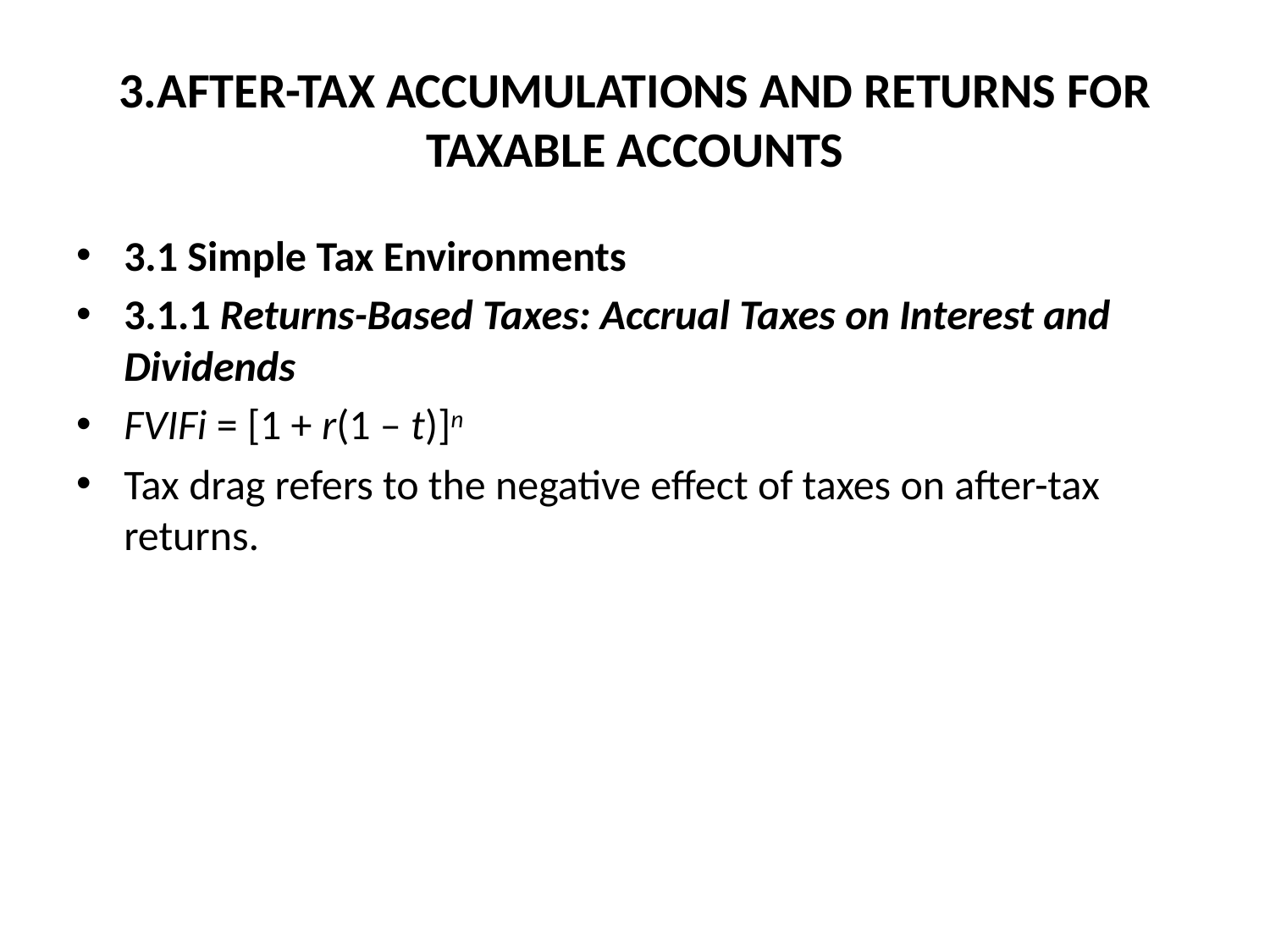

# 3.AFTER-TAX ACCUMULATIONS AND RETURNS FOR TAXABLE ACCOUNTS
3.1 Simple Tax Environments
3.1.1 Returns-Based Taxes: Accrual Taxes on Interest and Dividends
FVIFi = [1 + r(1 – t)]n
Tax drag refers to the negative effect of taxes on after-tax returns.